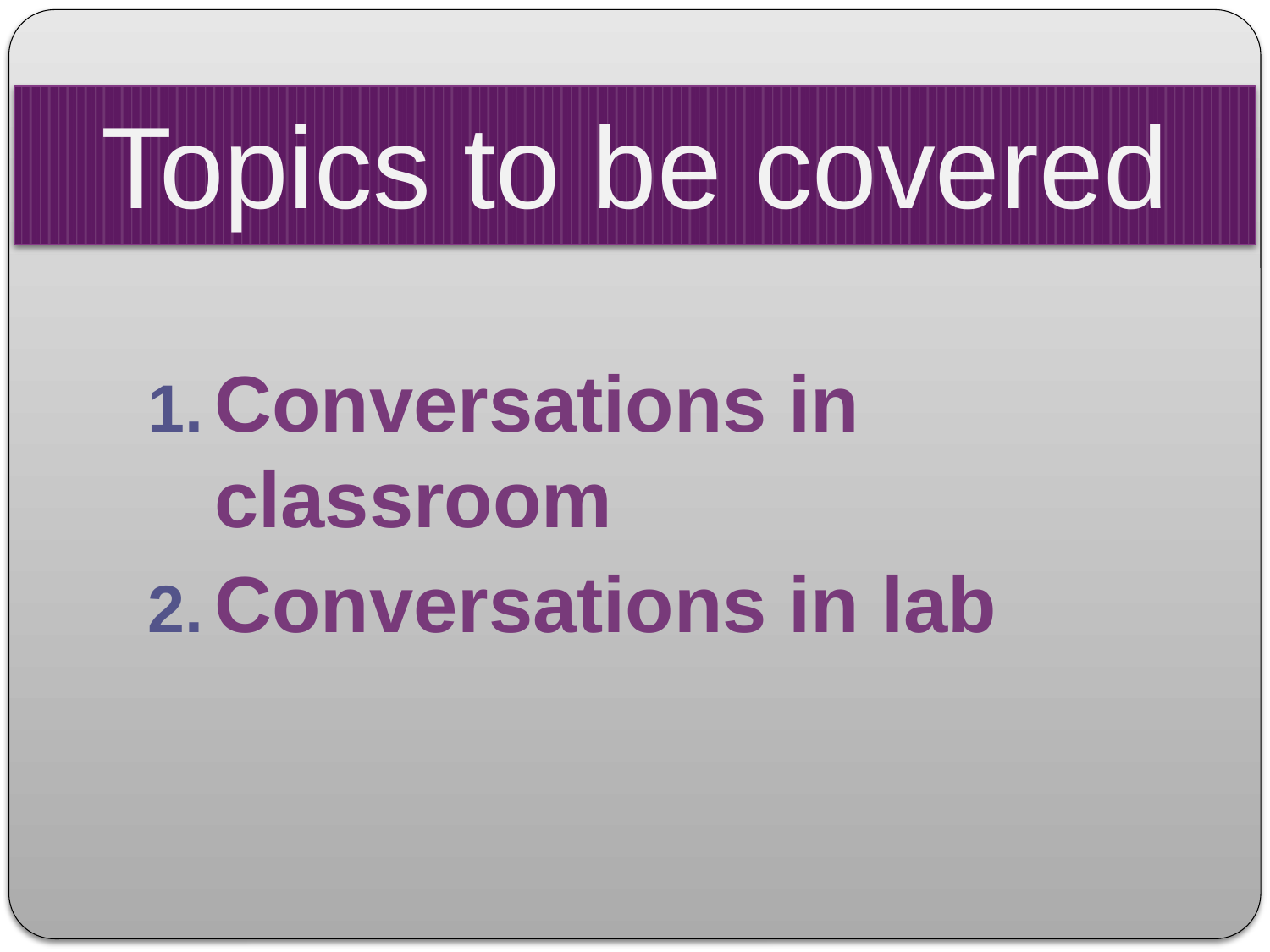

# Topics to be covered
Conversations in classroom
Conversations in lab